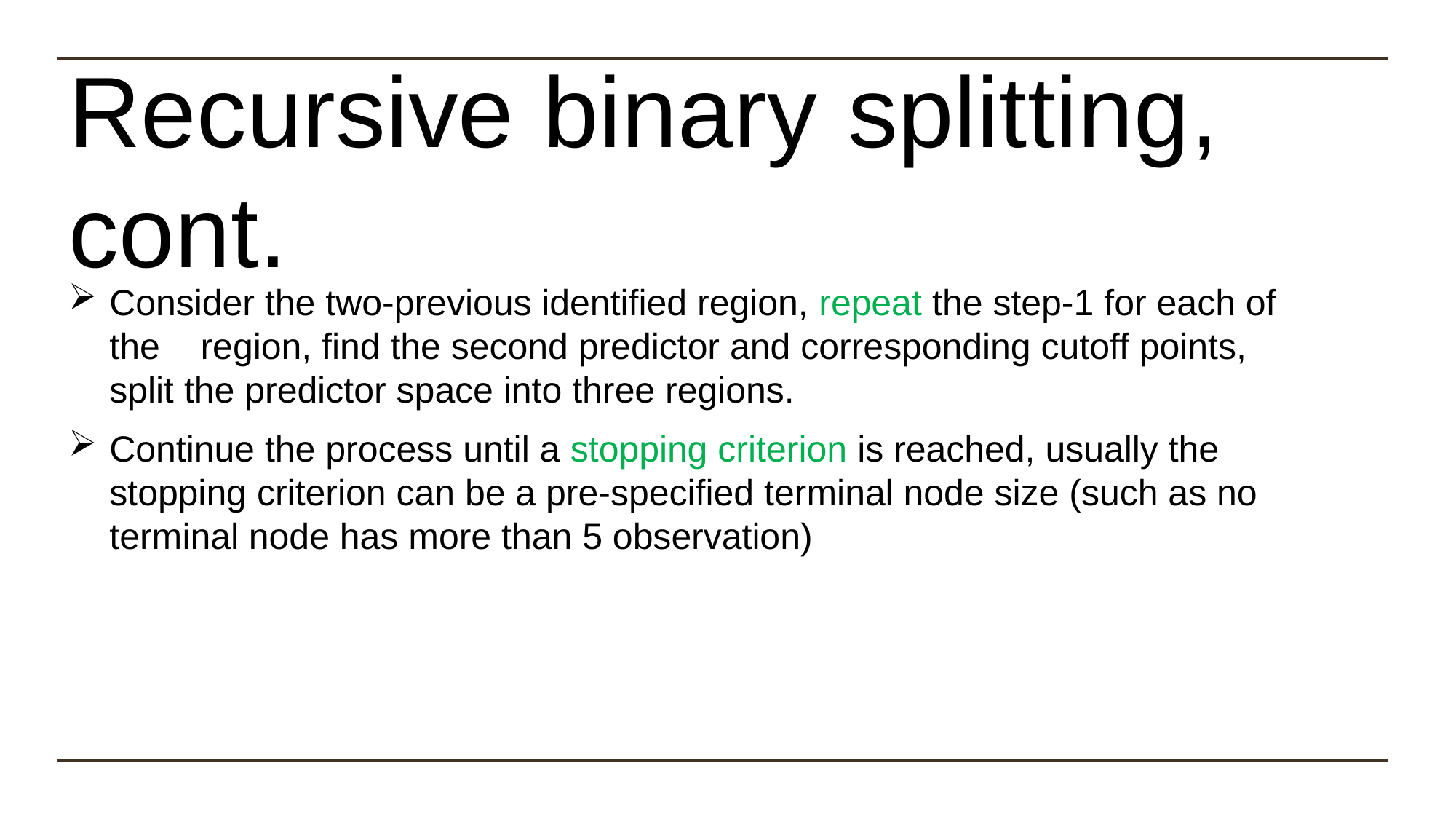

# Recursive binary splitting, cont.
Consider the two-previous identified region, repeat the step-1 for each of the    region, find the second predictor and corresponding cutoff points, split the predictor space into three regions.
Continue the process until a stopping criterion is reached, usually the stopping criterion can be a pre-specified terminal node size (such as no terminal node has more than 5 observation)